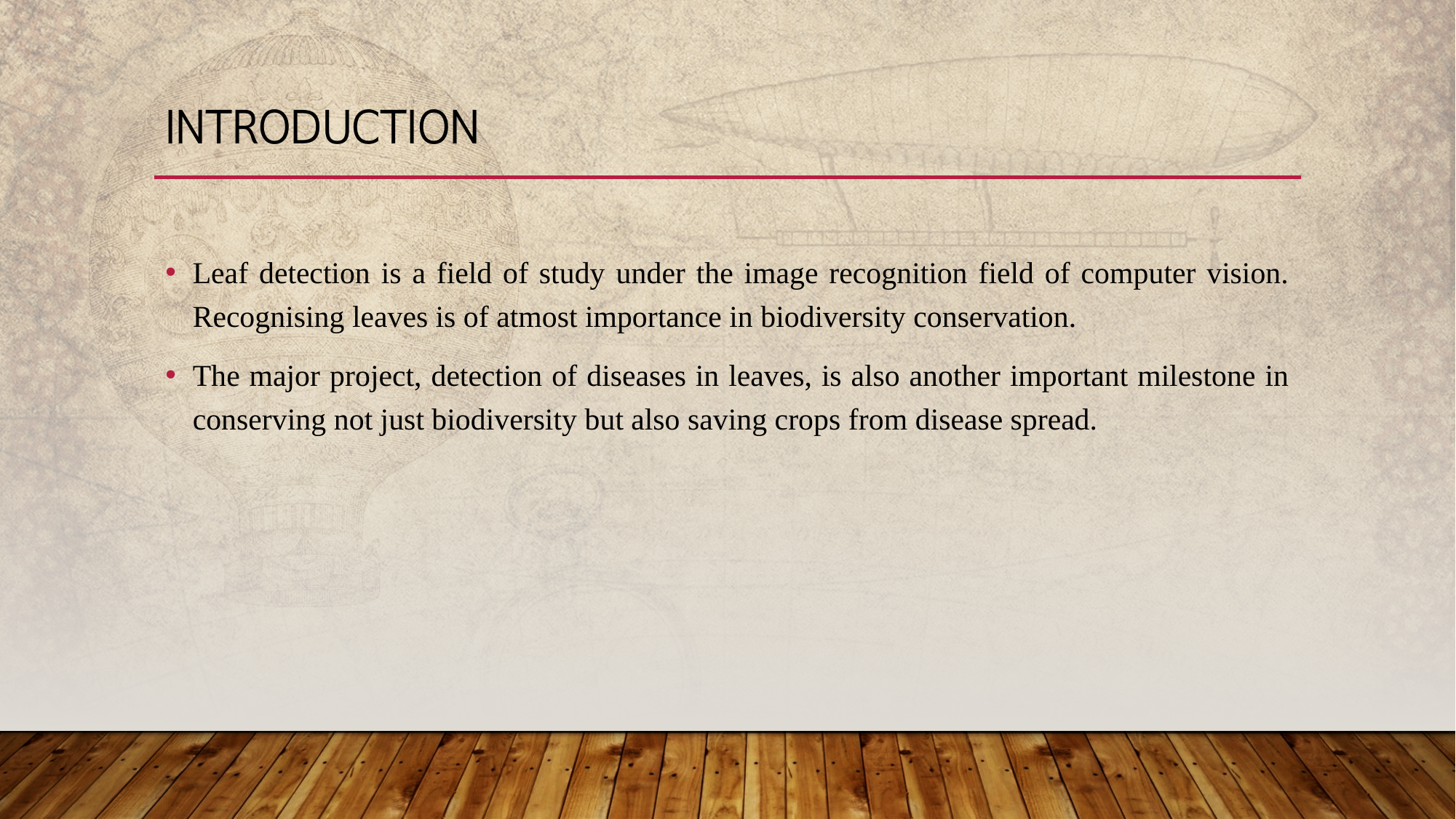

# Introduction
Leaf detection is a field of study under the image recognition field of computer vision. Recognising leaves is of atmost importance in biodiversity conservation.
The major project, detection of diseases in leaves, is also another important milestone in conserving not just biodiversity but also saving crops from disease spread.